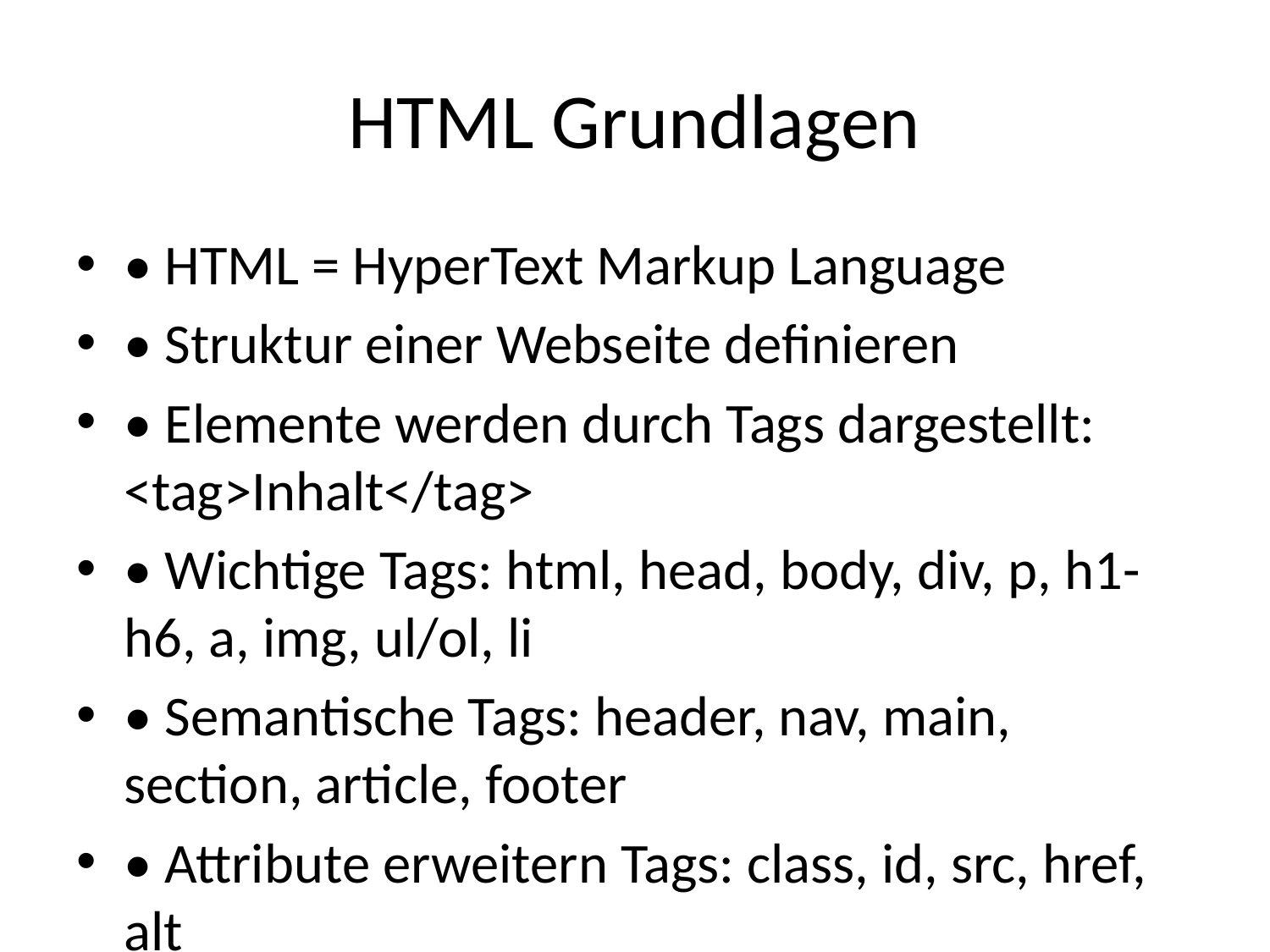

# HTML Grundlagen
• HTML = HyperText Markup Language
• Struktur einer Webseite definieren
• Elemente werden durch Tags dargestellt: <tag>Inhalt</tag>
• Wichtige Tags: html, head, body, div, p, h1-h6, a, img, ul/ol, li
• Semantische Tags: header, nav, main, section, article, footer
• Attribute erweitern Tags: class, id, src, href, alt